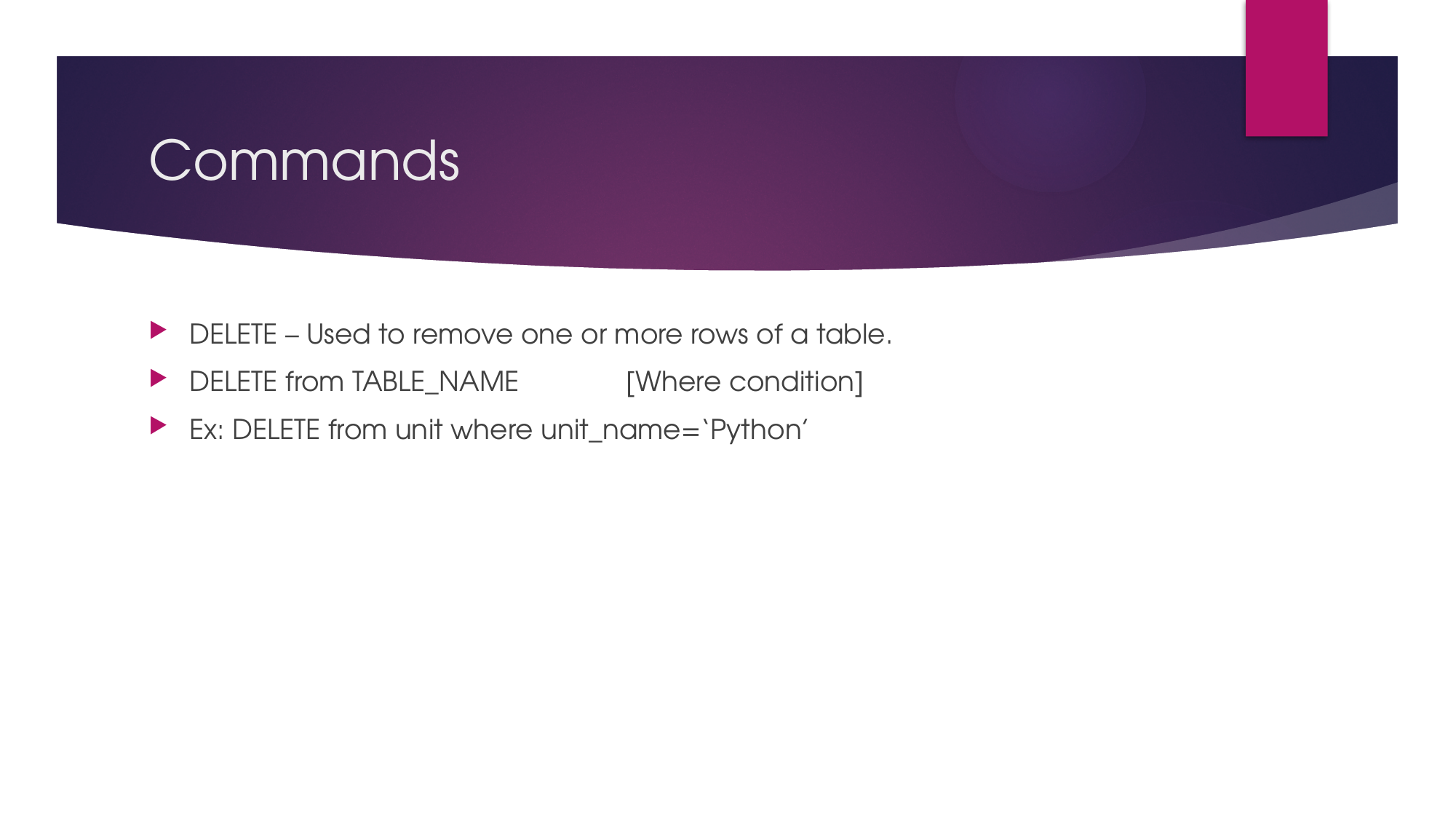

# Commands
DELETE – Used to remove one or more rows of a table.
DELETE from TABLE_NAME 	[Where condition]
Ex: DELETE from unit where unit_name=‘Python’